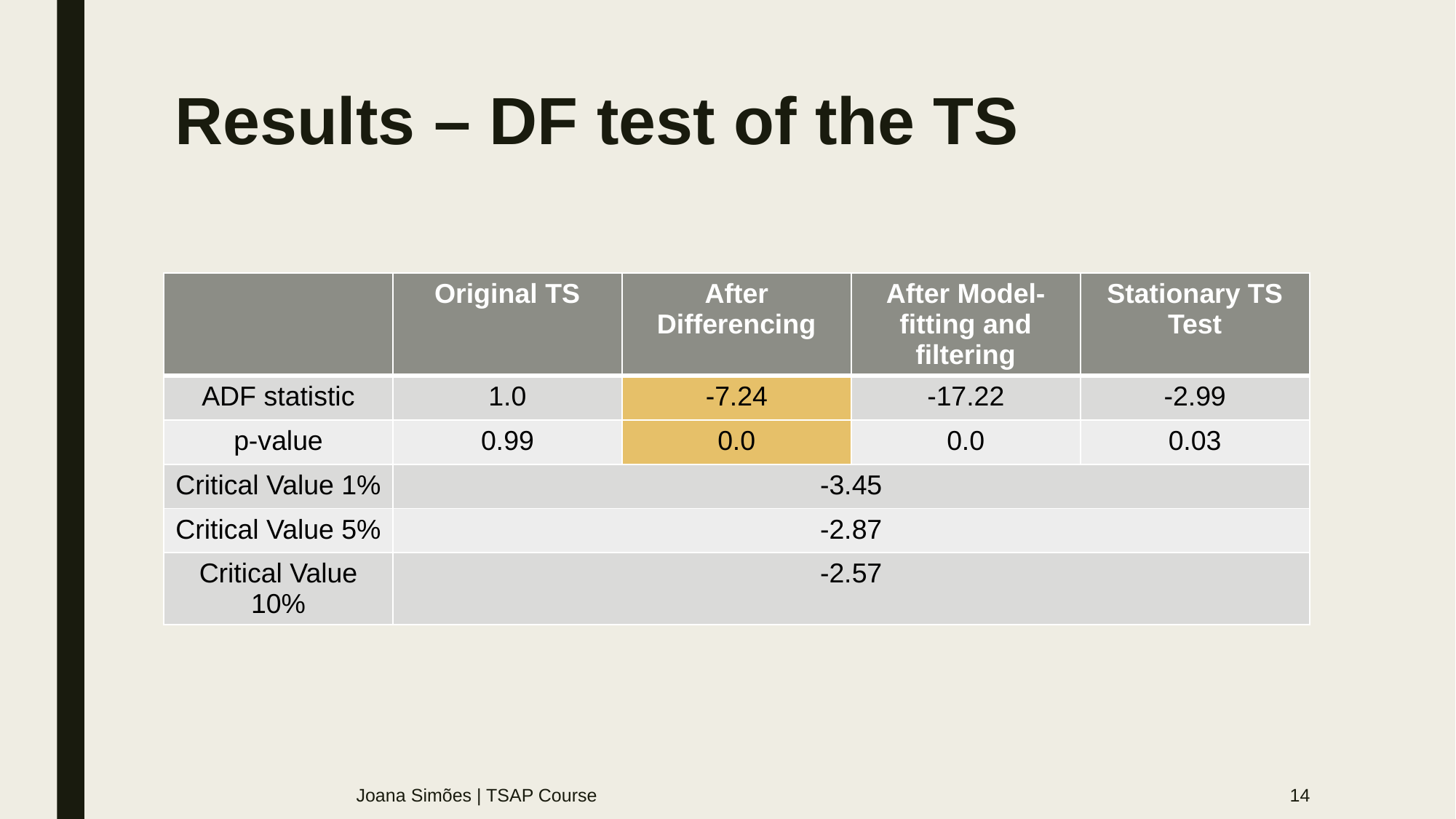

# Results – DF test of the TS
|  | Original TS | After Differencing | After Model-fitting and filtering | Stationary TS Test |
| --- | --- | --- | --- | --- |
| ADF statistic | 1.0 | -7.24 | -17.22 | -2.99 |
| p-value | 0.99 | 0.0 | 0.0 | 0.03 |
| Critical Value 1% | -3.45 |  |  |  |
| Critical Value 5% | -2.87 |  |  |  |
| Critical Value 10% | -2.57 |  |  |  |
Joana Simões | TSAP Course
14